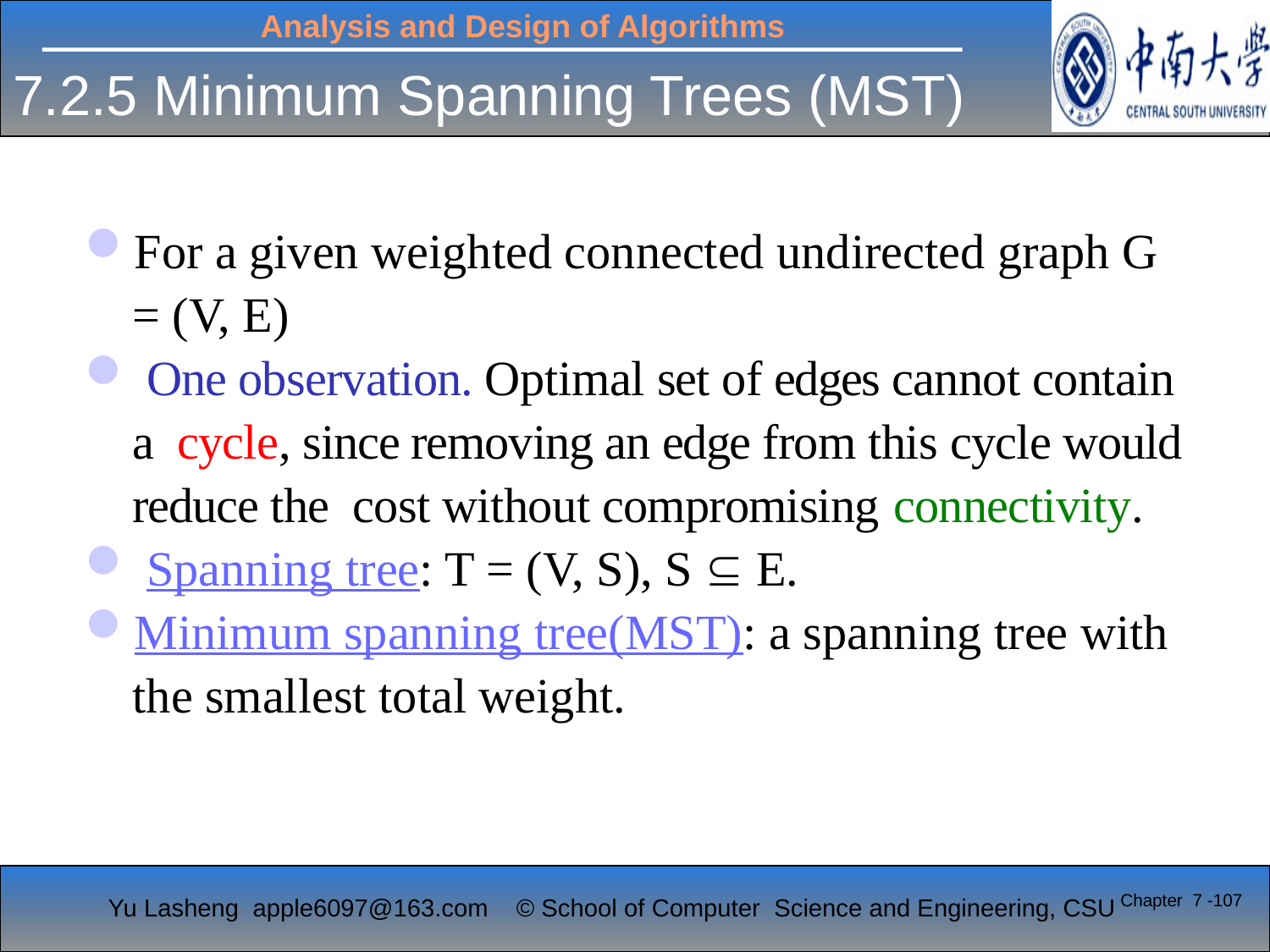

# 7.2.5 Minimum Spanning Trees (MST)
For a given weighted connected undirected graph G = (V, E)
 One observation. Optimal set of edges cannot contain a  cycle, since removing an edge from this cycle would reduce the  cost without compromising connectivity.
 Spanning tree: T = (V, S), S ⊆ E.
Minimum spanning tree(MST): a spanning tree with the smallest total weight.
Chapter  7 -107